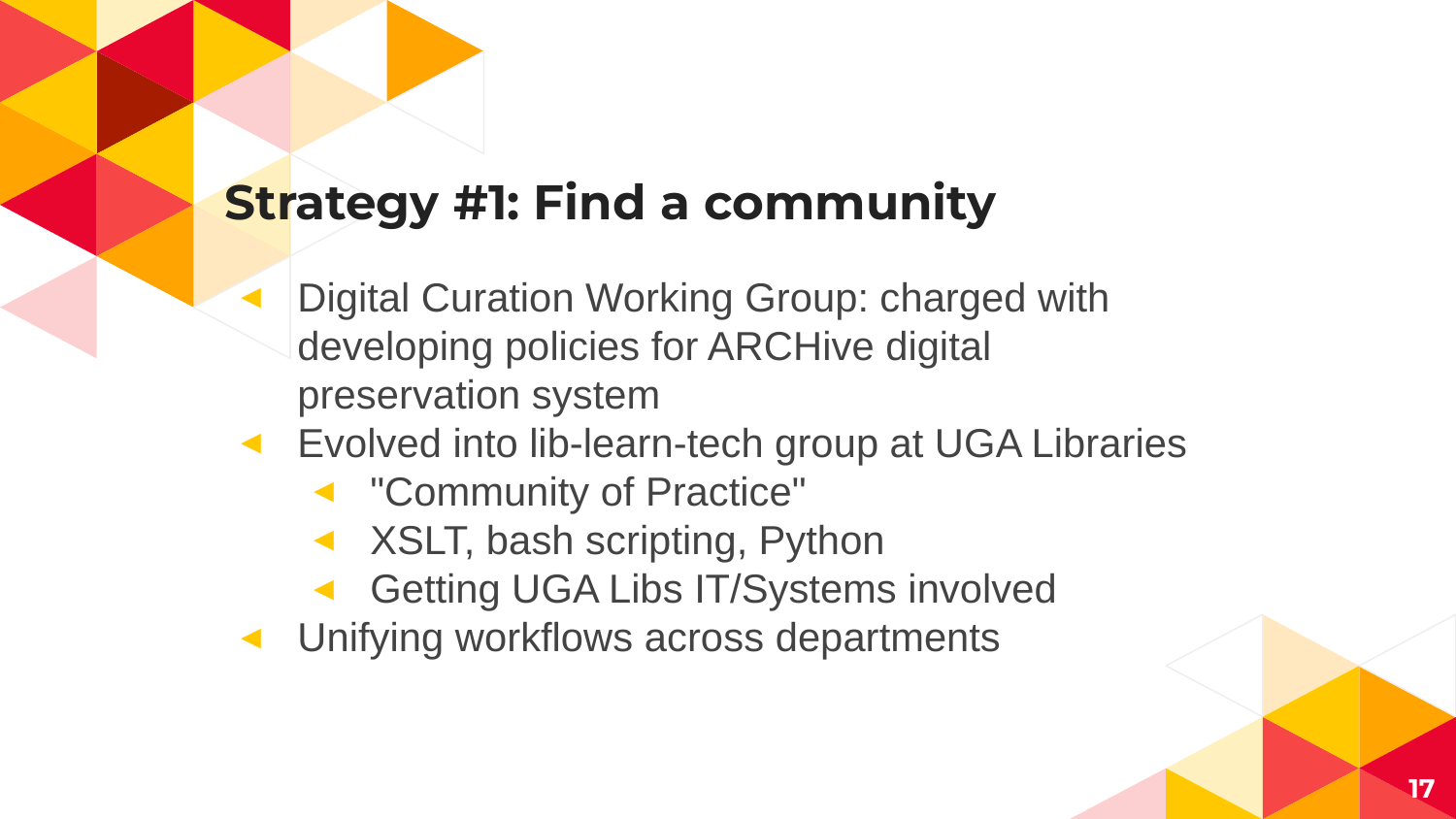

# Strategy #1: Find a community
Digital Curation Working Group: charged with developing policies for ARCHive digital preservation system
Evolved into lib-learn-tech group at UGA Libraries
"Community of Practice"
XSLT, bash scripting, Python
Getting UGA Libs IT/Systems involved
Unifying workflows across departments
17